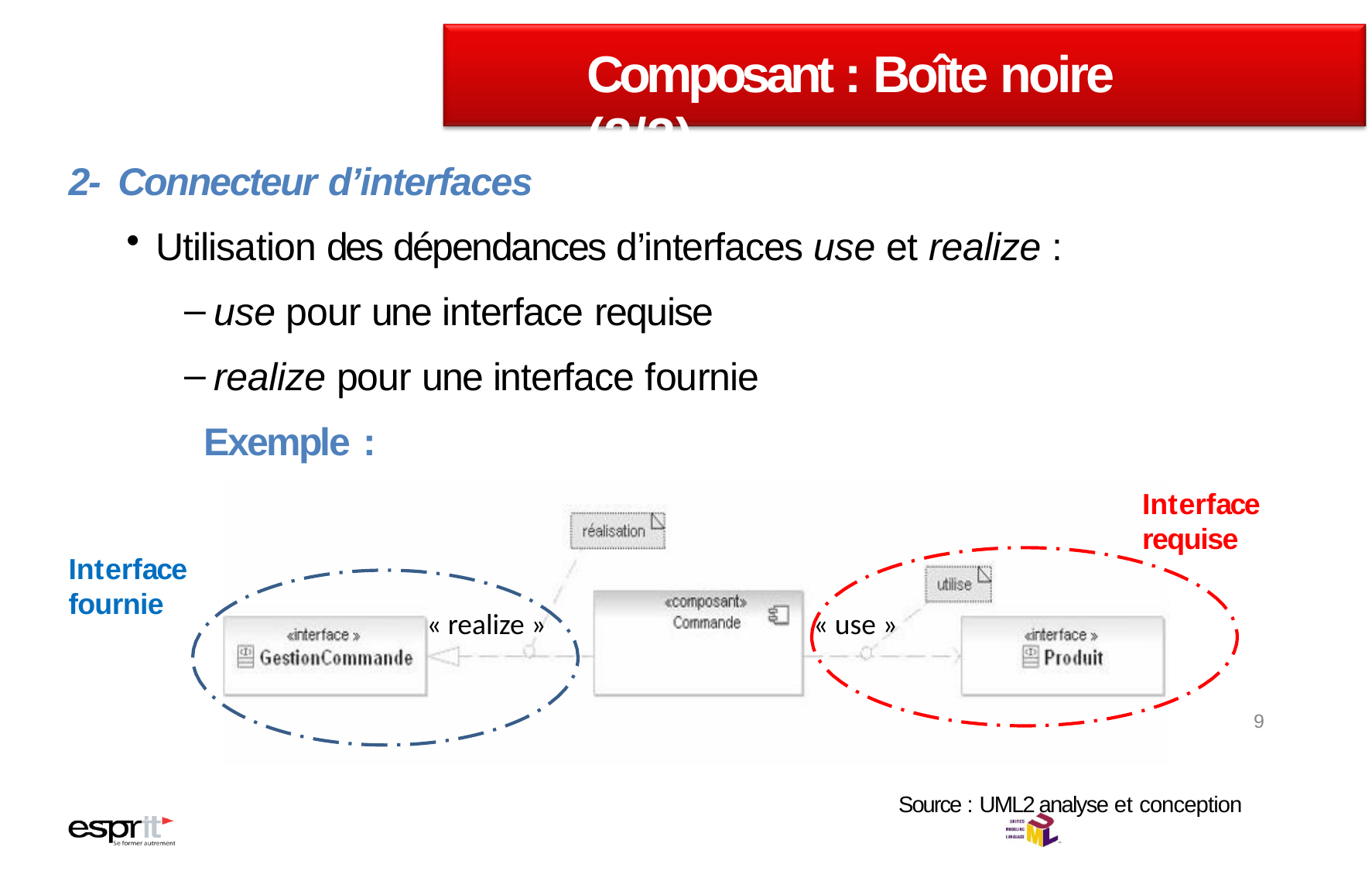

# Composant : Boîte noire (2/3)
2-  Connecteur d’interfaces
Utilisation des dépendances d’interfaces use et realize :
use pour une interface requise
realize pour une interface fournie
  Exemple :

Interface
requise

Interface  fournie
« realize »
« use »
9

Source : UML2 analyse et conception